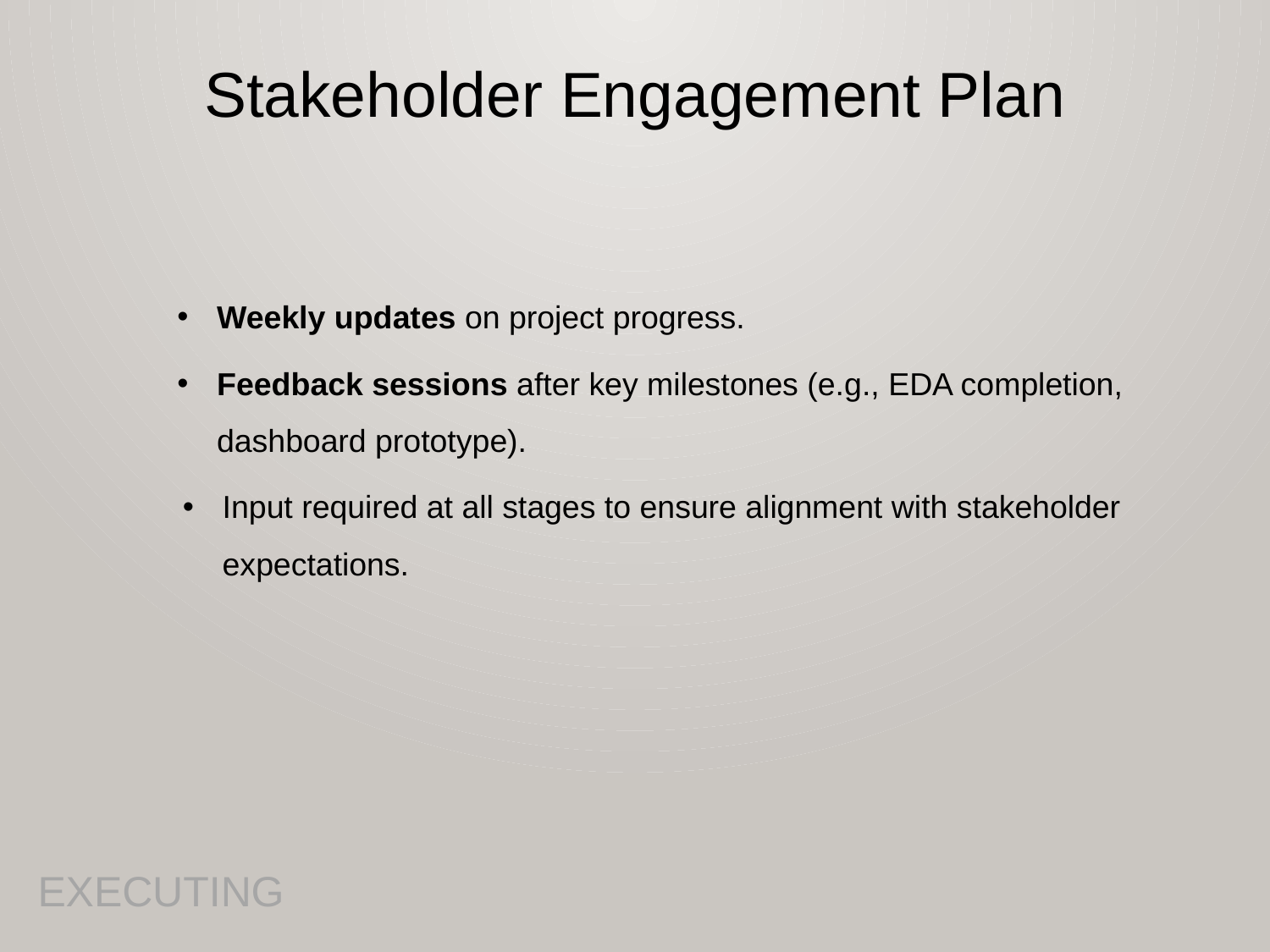

Stakeholder Engagement Plan
Weekly updates on project progress.
Feedback sessions after key milestones (e.g., EDA completion, dashboard prototype).
Input required at all stages to ensure alignment with stakeholder expectations.
EXECUTING